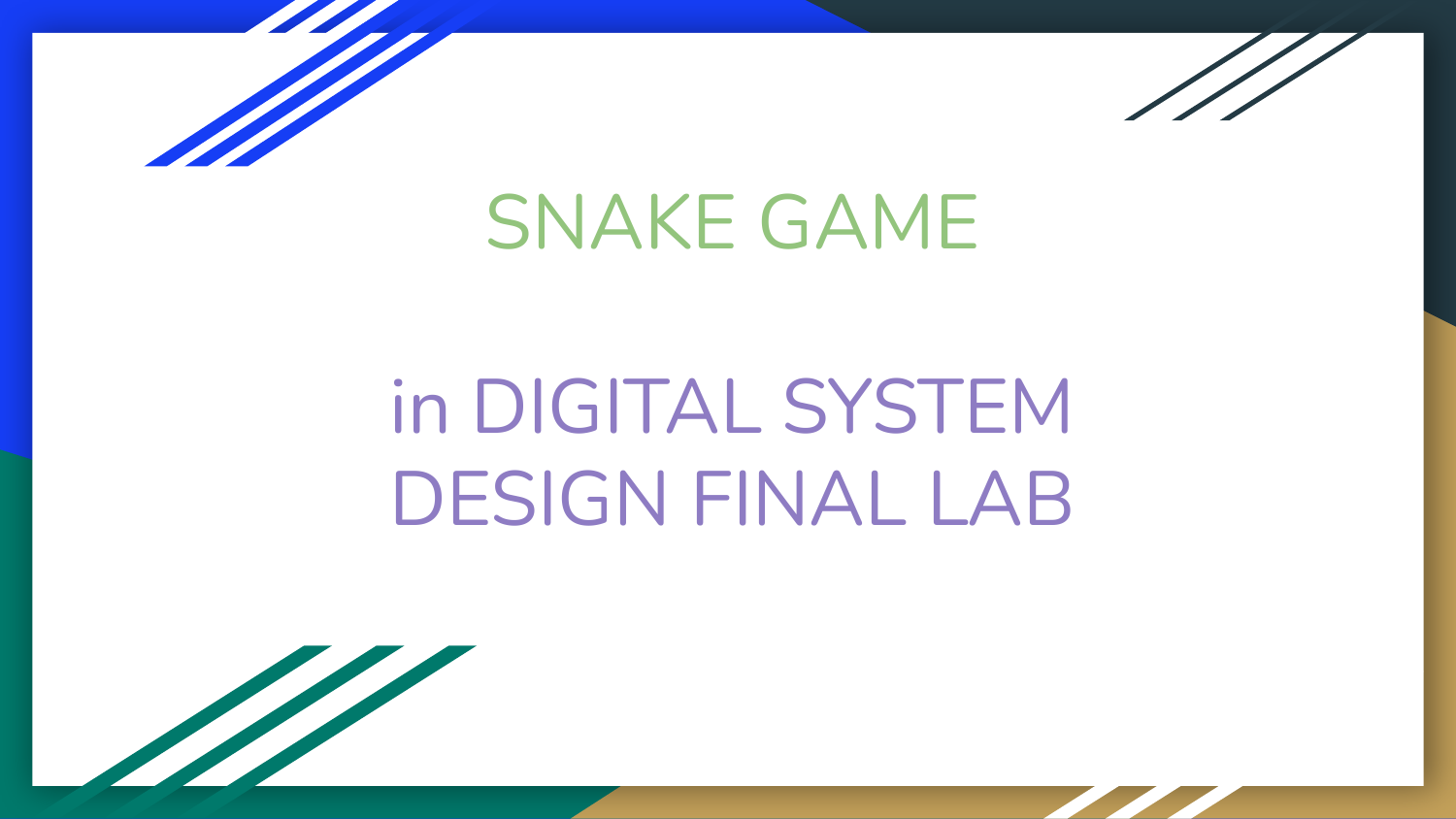

# SNAKE GAME

in DIGITAL SYSTEM DESIGN FINAL LAB